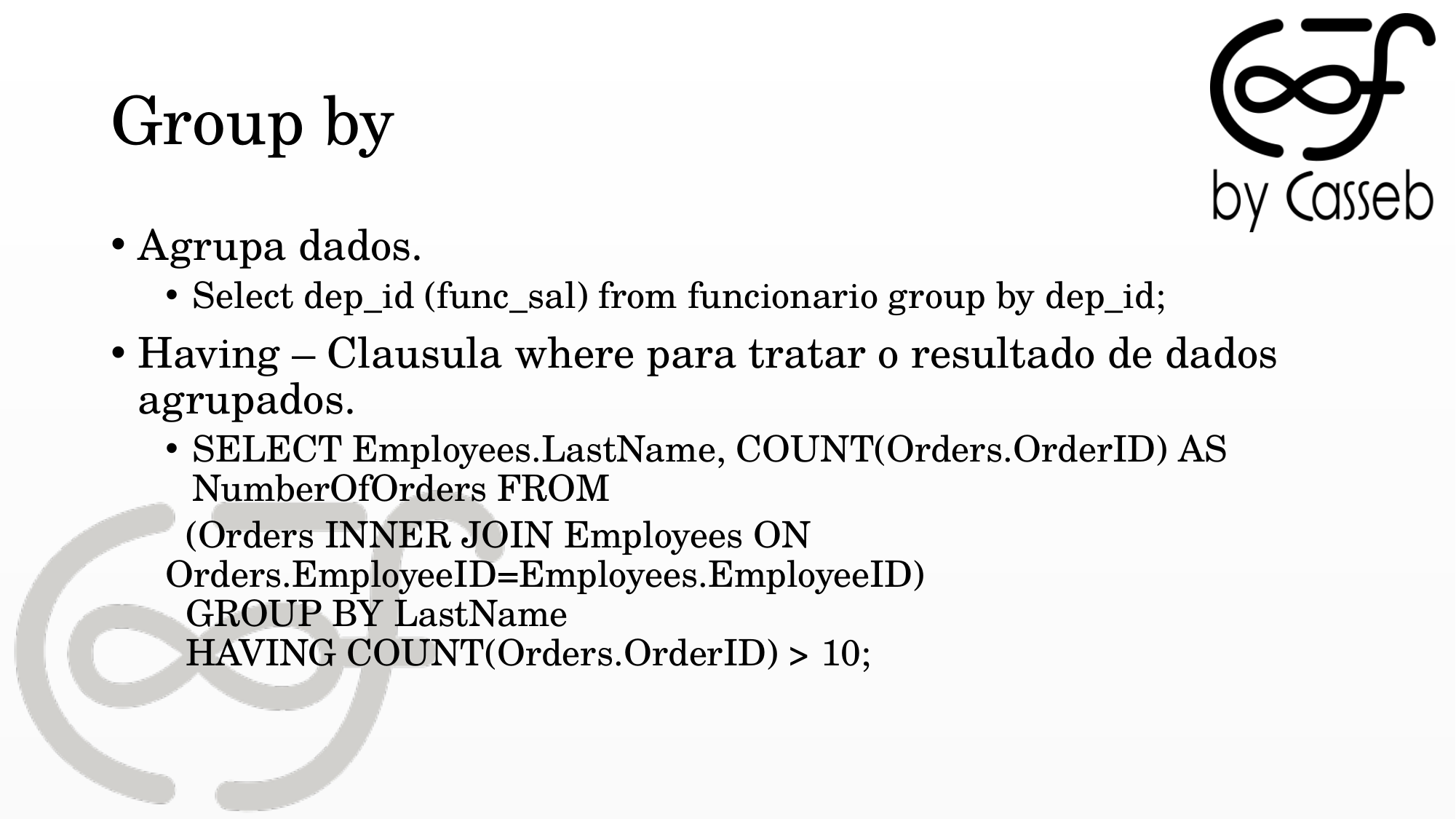

# Group by
Agrupa dados.
Select dep_id (func_sal) from funcionario group by dep_id;
Having – Clausula where para tratar o resultado de dados agrupados.
SELECT Employees.LastName, COUNT(Orders.OrderID) AS NumberOfOrders FROM
  (Orders INNER JOIN Employees ON       Orders.EmployeeID=Employees.EmployeeID)
  GROUP BY LastName
  HAVING COUNT(Orders.OrderID) > 10;